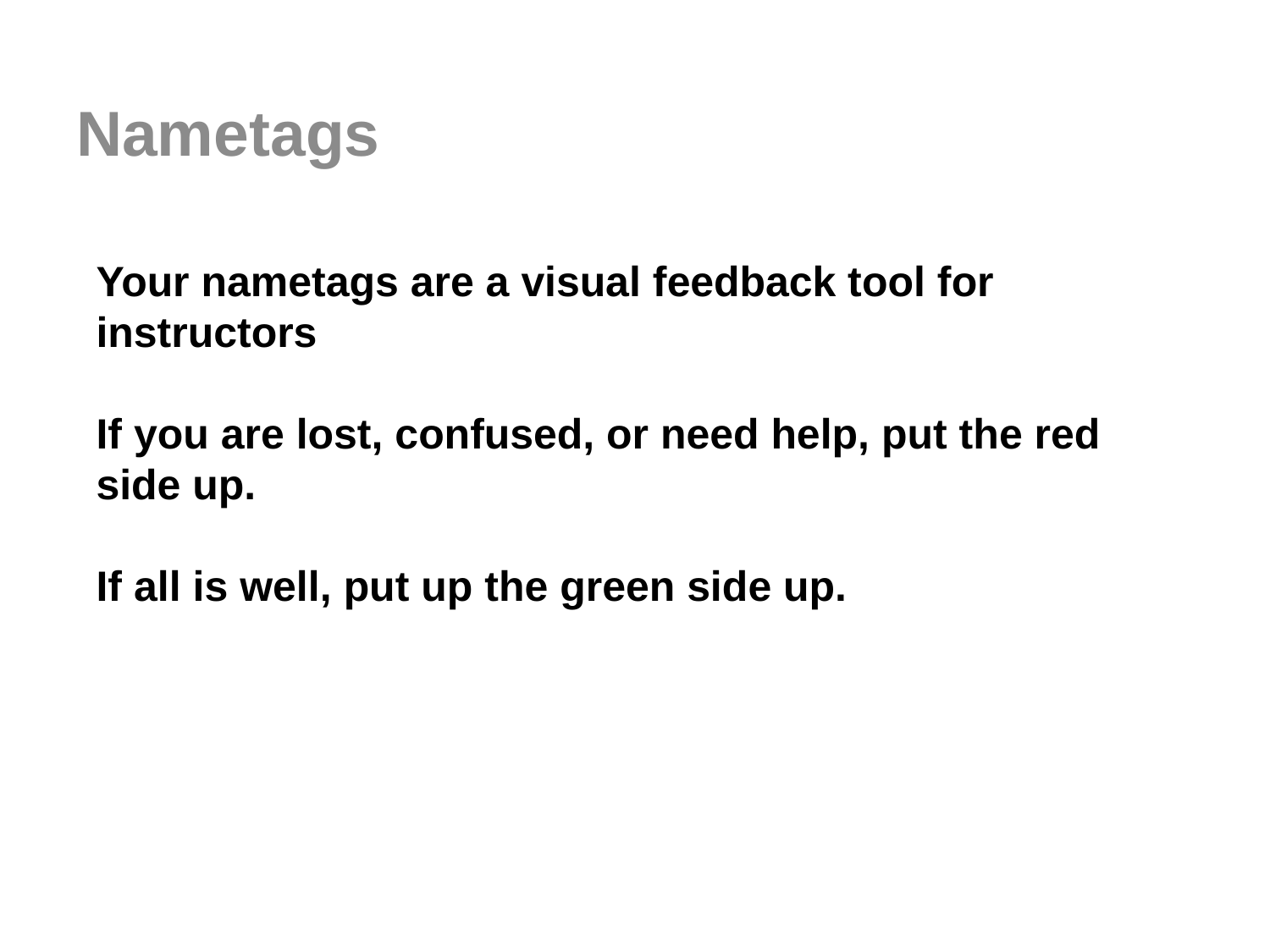

Nametags
# Your nametags are a visual feedback tool for instructors If you are lost, confused, or need help, put the red side up. If all is well, put up the green side up.